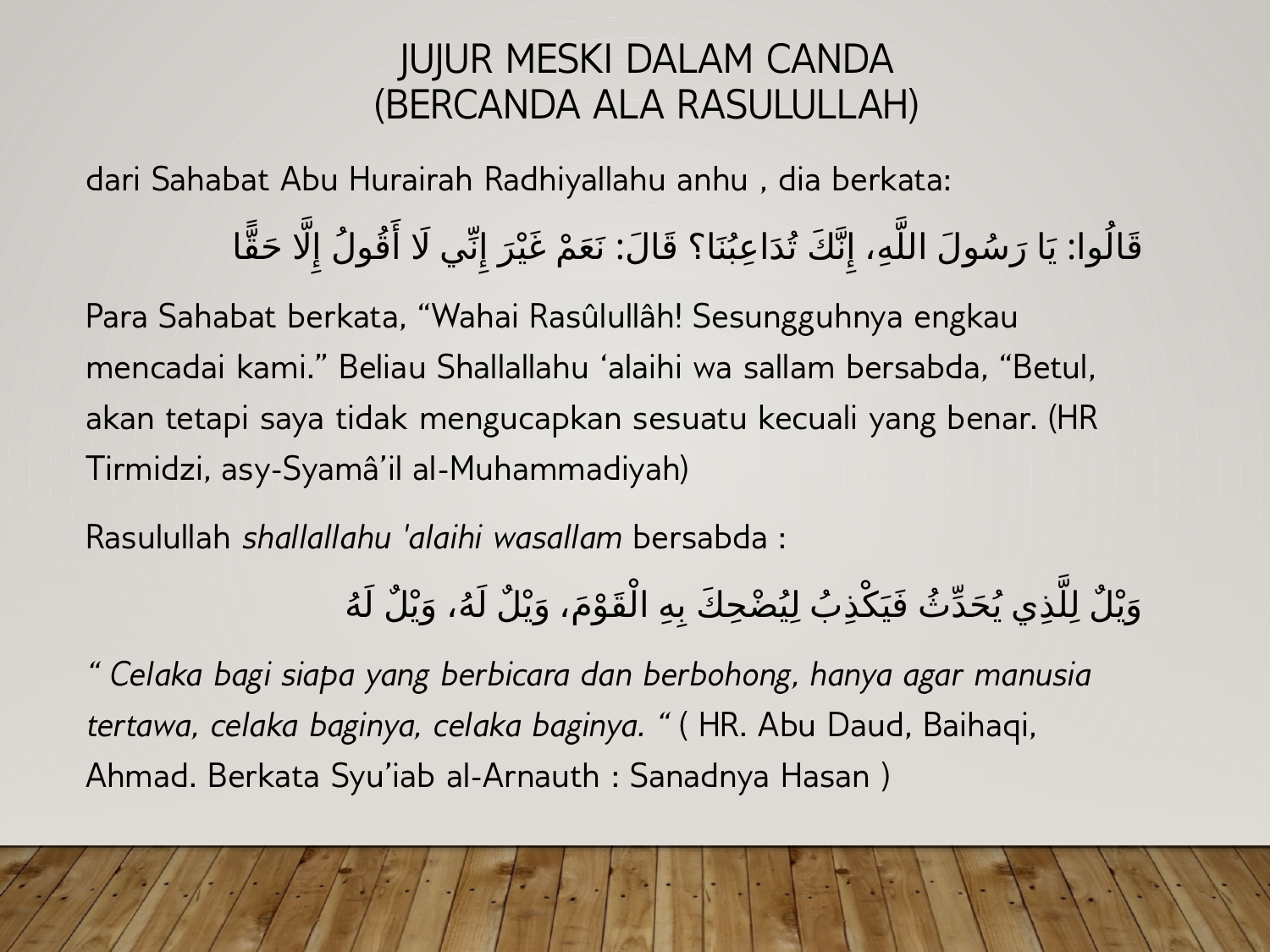

# Jujur meski dalam canda (bercanda ala rasulullah)
dari Sahabat Abu Hurairah Radhiyallahu anhu , dia berkata:
قَالُوا: يَا رَسُولَ اللَّهِ، إِنَّكَ تُدَاعِبُنَا؟ قَالَ: نَعَمْ غَيْرَ إِنِّي لَا أَقُولُ إِلَّا حَقًّا
Para Sahabat berkata, “Wahai Rasûlullâh! Sesungguhnya engkau mencadai kami.” Beliau Shallallahu ‘alaihi wa sallam bersabda, “Betul, akan tetapi saya tidak mengucapkan sesuatu kecuali yang benar. (HR Tirmidzi, asy-Syamâ’il al-Muhammadiyah)
Rasulullah shallallahu 'alaihi wasallam bersabda :
وَيْلٌ لِلَّذِي يُحَدِّثُ فَيَكْذِبُ لِيُضْحِكَ بِهِ الْقَوْمَ، وَيْلٌ لَهُ، وَيْلٌ لَهُ
“ Celaka bagi siapa yang berbicara dan berbohong, hanya agar manusia tertawa, celaka baginya, celaka baginya. “ ( HR. Abu Daud, Baihaqi, Ahmad. Berkata Syu’iab al-Arnauth : Sanadnya Hasan )